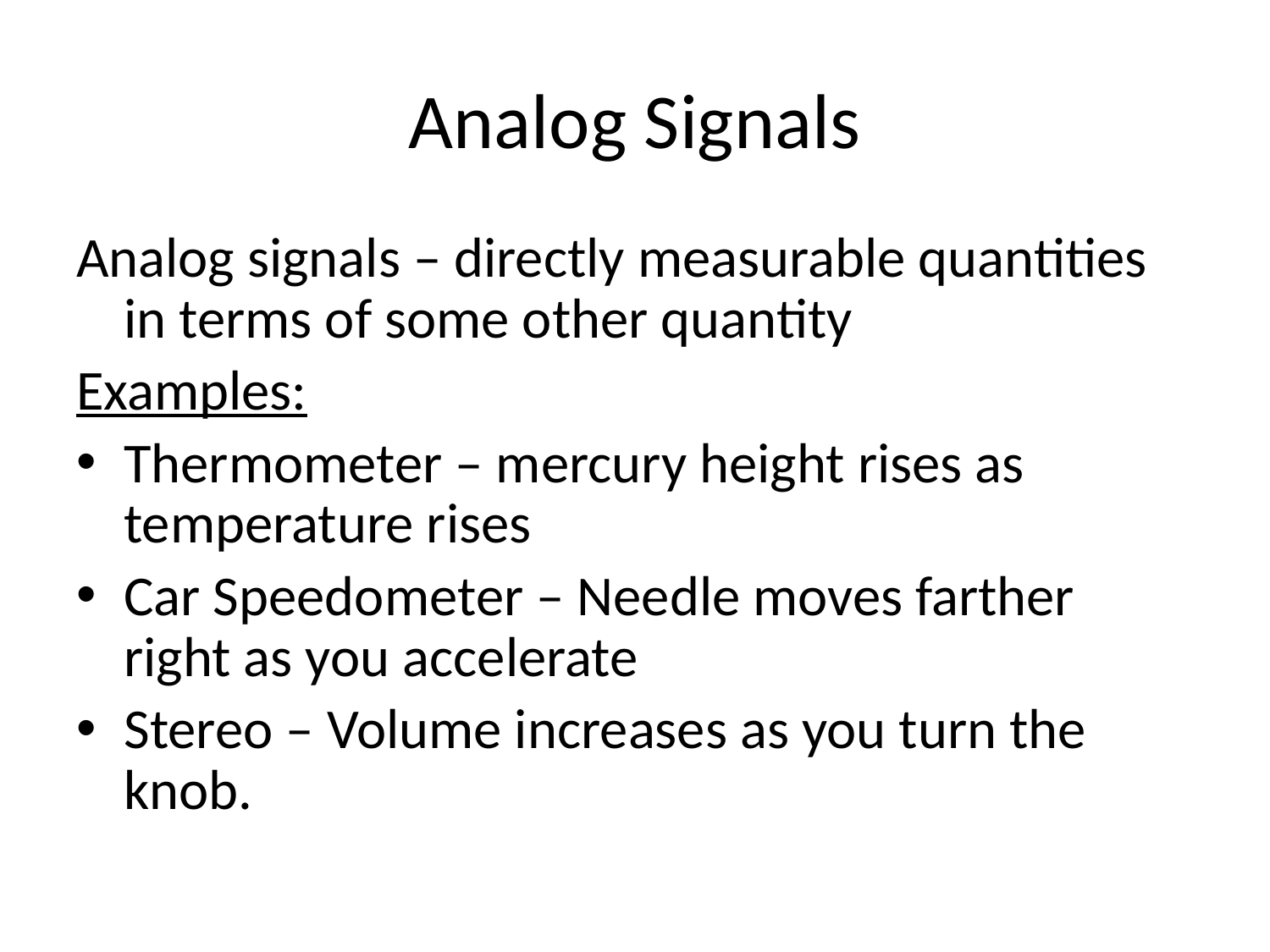

# Analog Signals
Analog signals – directly measurable quantities in terms of some other quantity
Examples:
Thermometer – mercury height rises as temperature rises
Car Speedometer – Needle moves farther right as you accelerate
Stereo – Volume increases as you turn the knob.